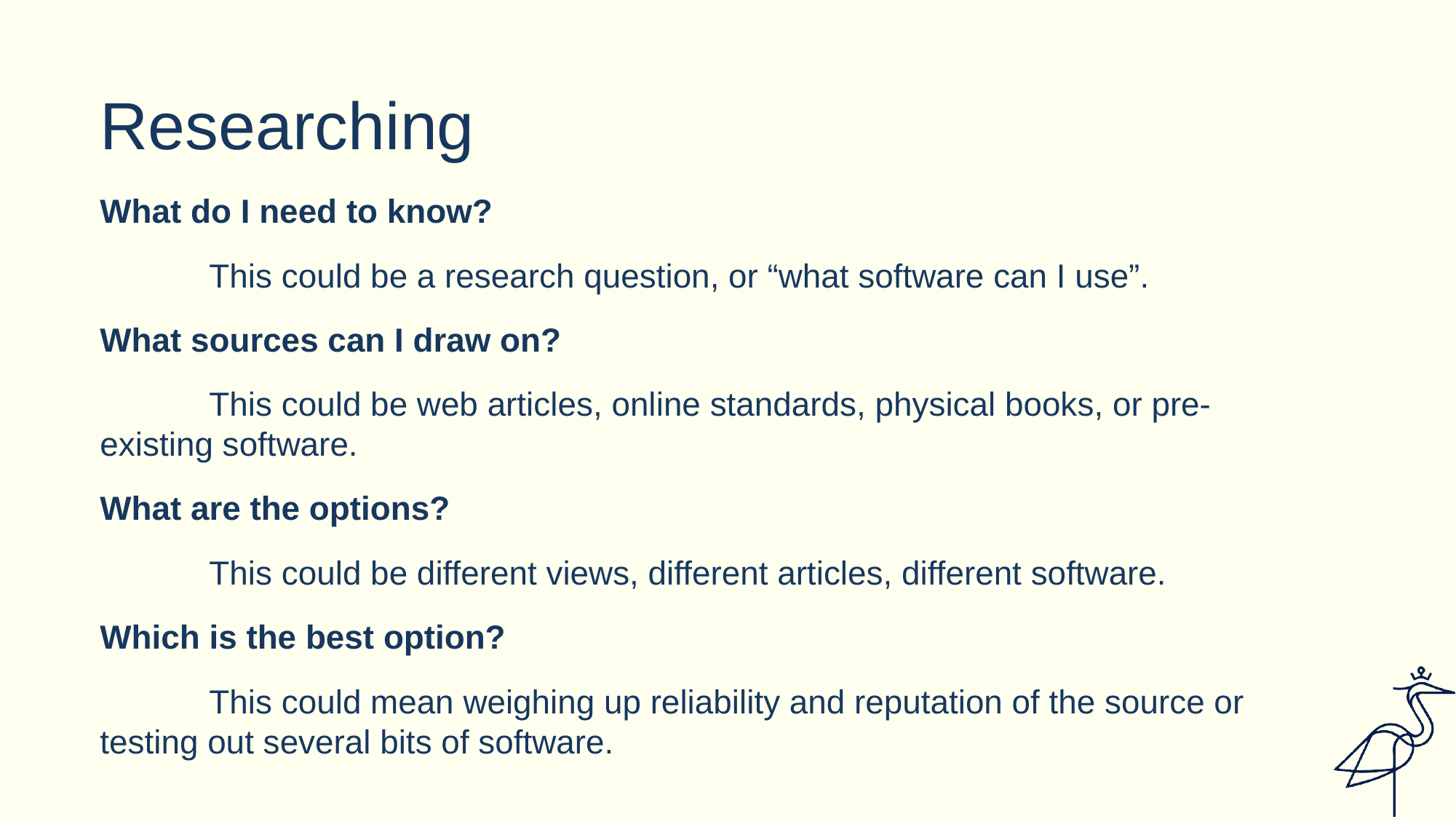

# Researching
What do I need to know?
	This could be a research question, or “what software can I use”.
What sources can I draw on?
	This could be web articles, online standards, physical books, or pre-	existing software.
What are the options?
	This could be different views, different articles, different software.
Which is the best option?
	This could mean weighing up reliability and reputation of the source or 	testing out several bits of software.